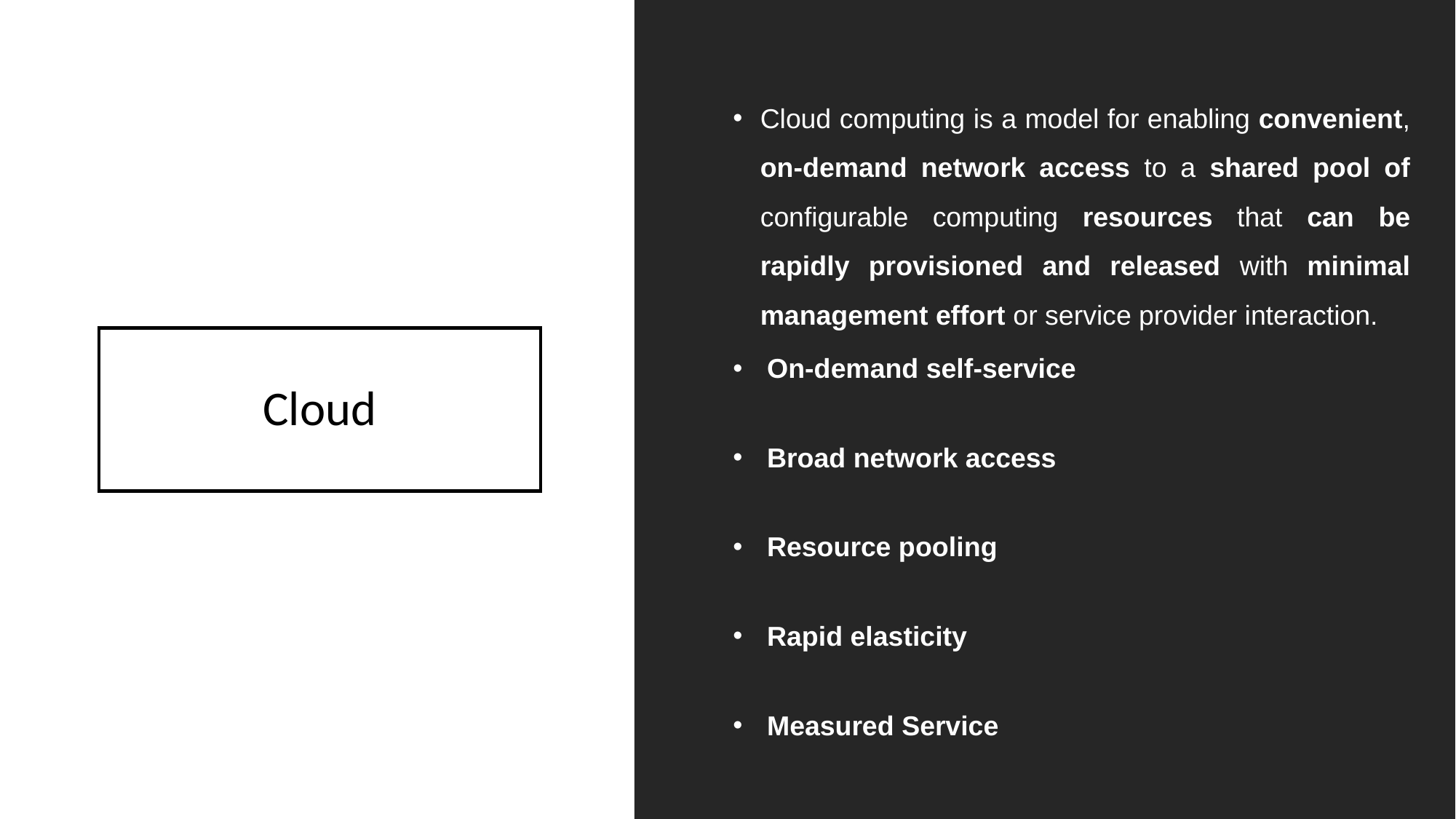

Cloud computing is a model for enabling convenient, on-demand network access to a shared pool of configurable computing resources that can be rapidly provisioned and released with minimal management effort or service provider interaction.
On-demand self-service

Broad network access

Resource pooling

Rapid elasticity

Measured Service

# Cloud